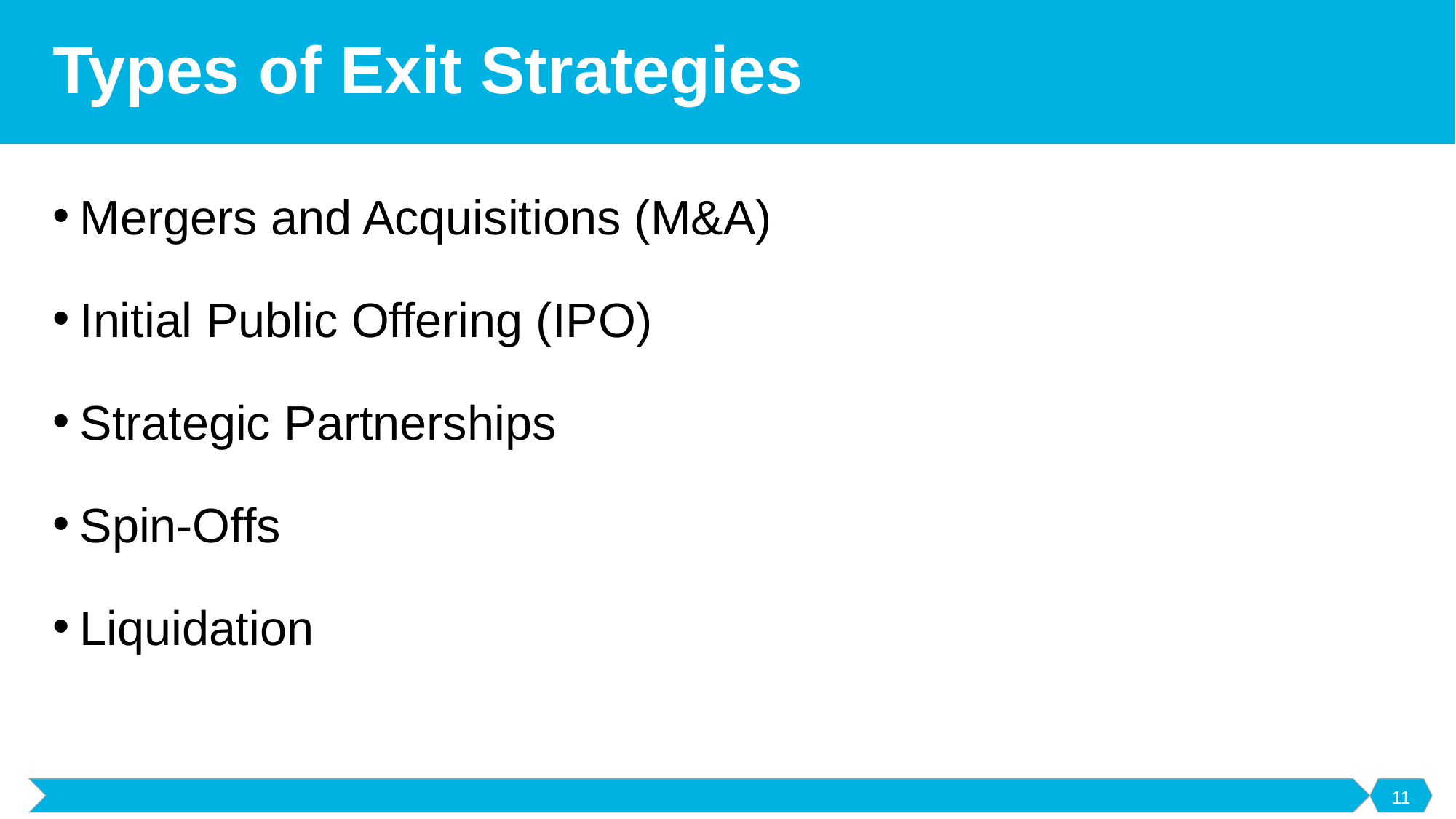

# Types of Exit Strategies
Mergers and Acquisitions (M&A)
Initial Public Offering (IPO)
Strategic Partnerships
Spin-Offs
Liquidation
11